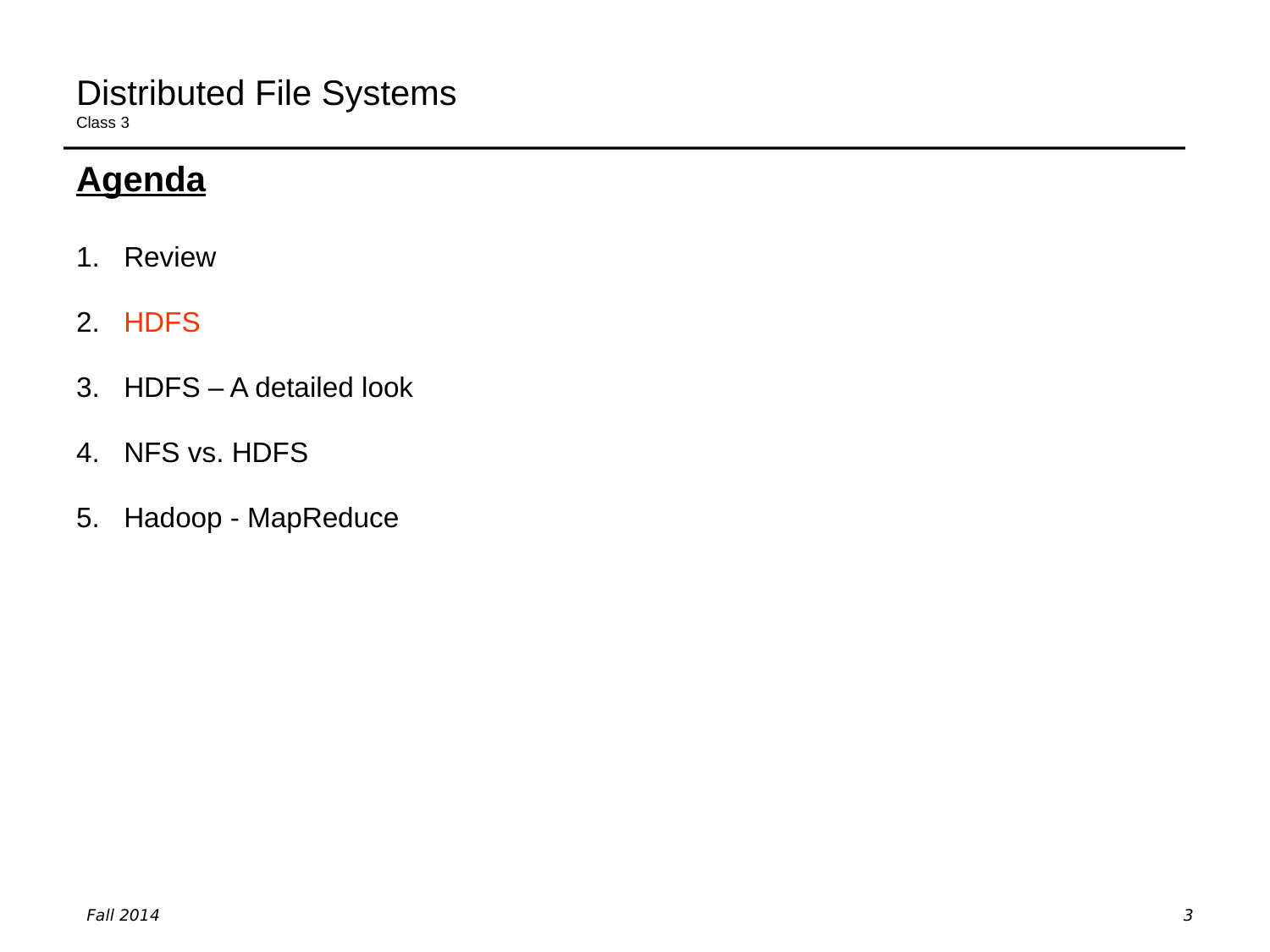

# Distributed File Systems Class 3
Agenda

Review

HDFS

HDFS – A detailed look

NFS vs. HDFS

Hadoop - MapReduce

3